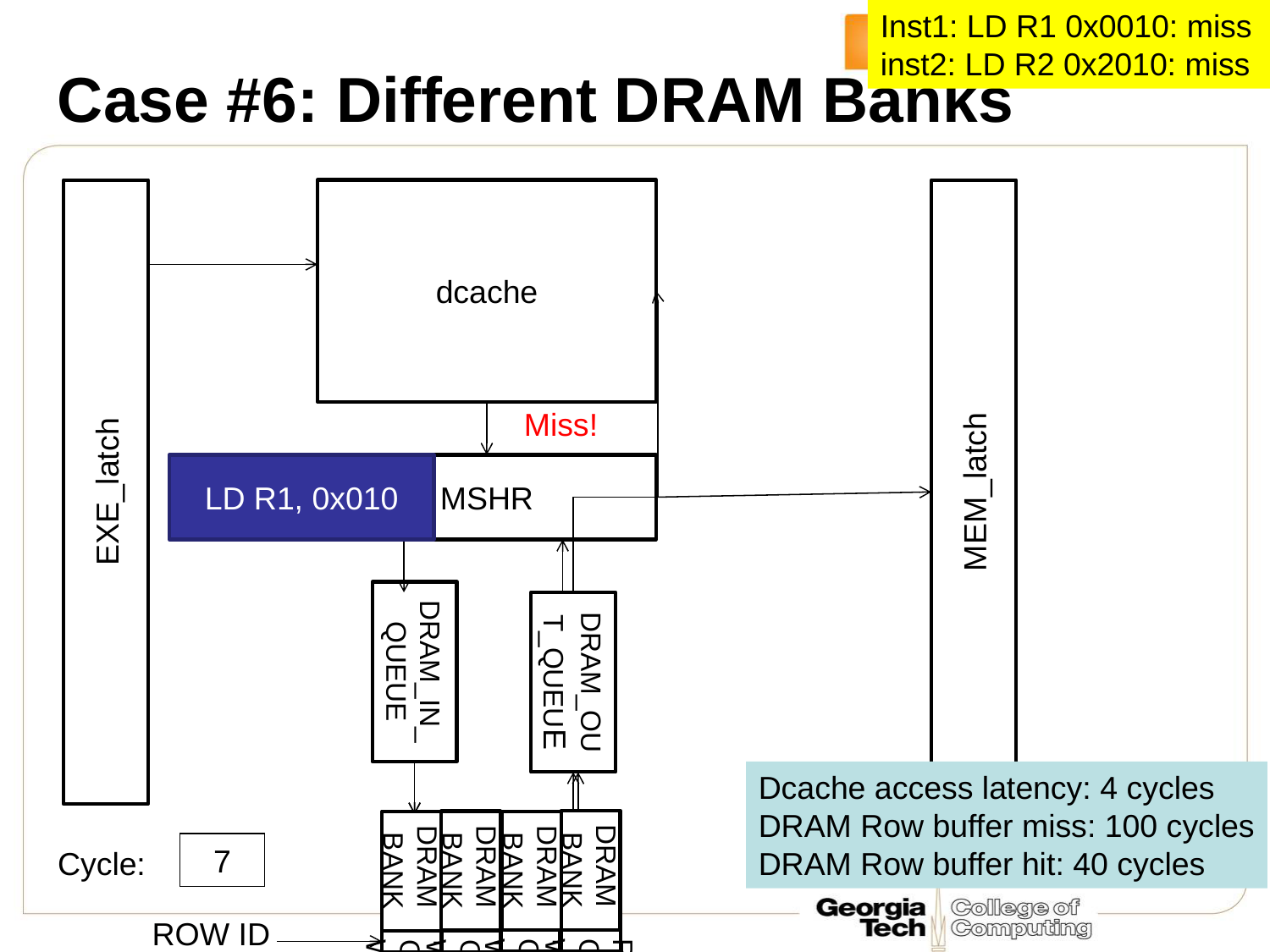

Inst1: LD R1 0x0010: miss
inst2: LD R2 0x2010: miss
# Case #6: Different DRAM Banks
dcache

Miss!
EXE_latch
MEM_latch
LD R1, 0x010
MSHR
DRAM_IN_QUEUE
DRAM_OUT_QUEUE
Dcache access latency: 4 cycles
DRAM Row buffer miss: 100 cycles
DRAM Row buffer hit: 40 cycles
7
Dcache access latency: 3 cycle
Cycle:
DRAM
BANK
DRAM
BANK
DRAM
BANK
DRAM
BANK

ROW ID
ROW
ROW
ROW
ROW